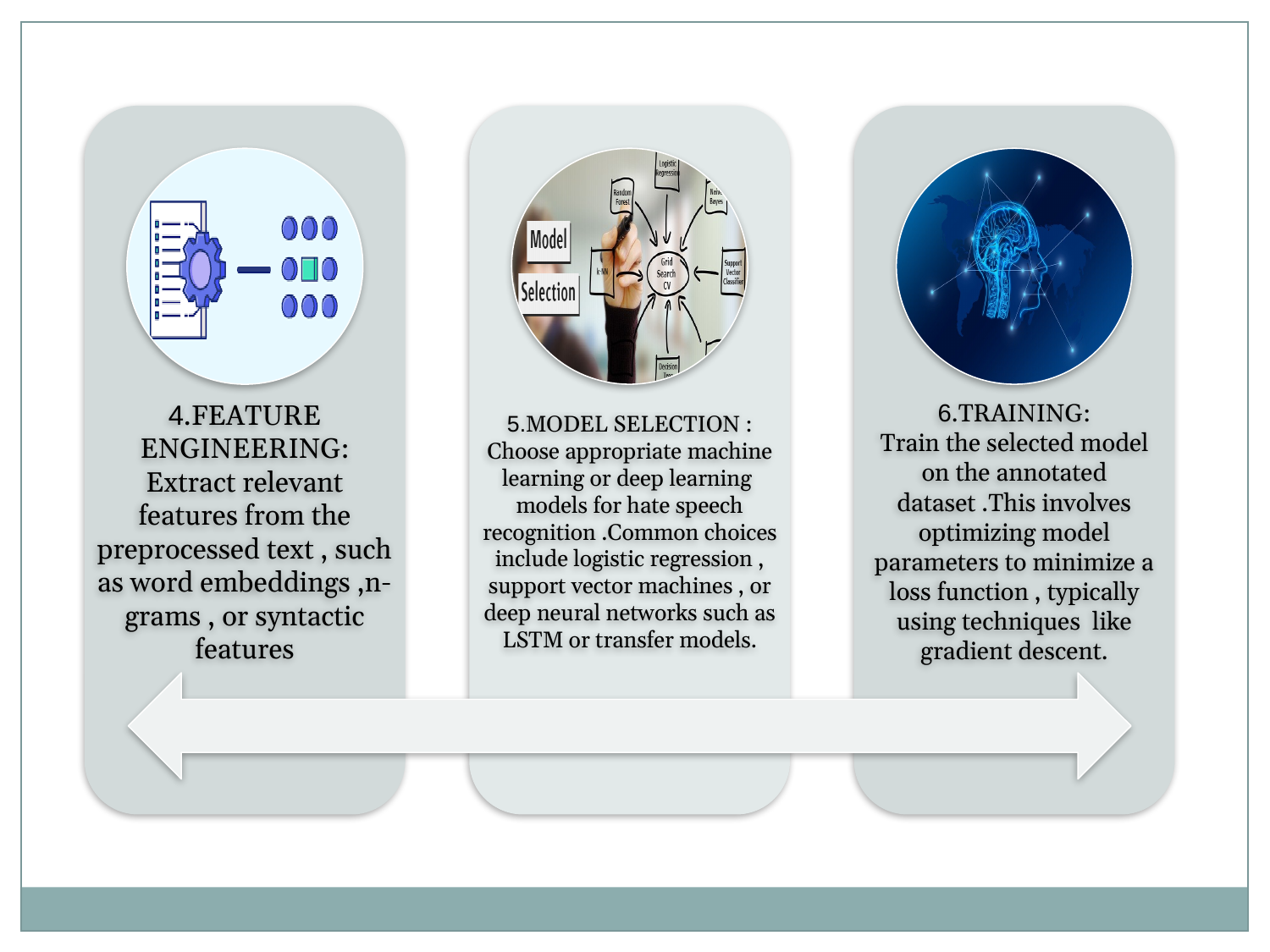

4.FEATURE ENGINEERING:
Extract relevant features from the preprocessed text , such as word embeddings ,n-grams , or syntactic features
5.MODEL SELECTION :
Choose appropriate machine learning or deep learning  models for hate speech recognition .Common choices include logistic regression , support vector machines , or deep neural networks such as LSTM or transfer models.
6.TRAINING:
Train the selected model on the annotated dataset .This involves optimizing model parameters to minimize a loss function , typically using techniques  like gradient descent.